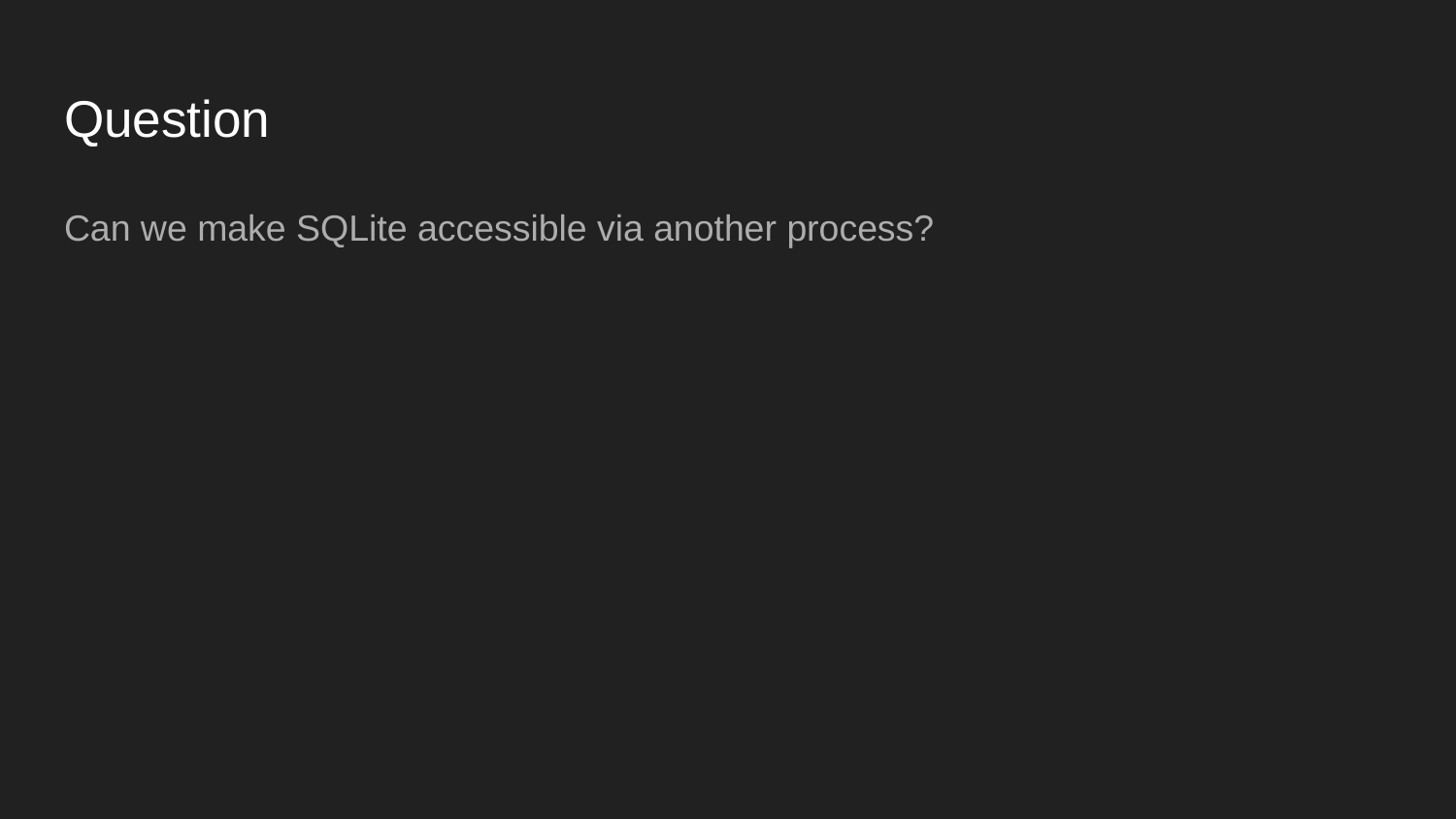

# Question
Can we make SQLite accessible via another process?